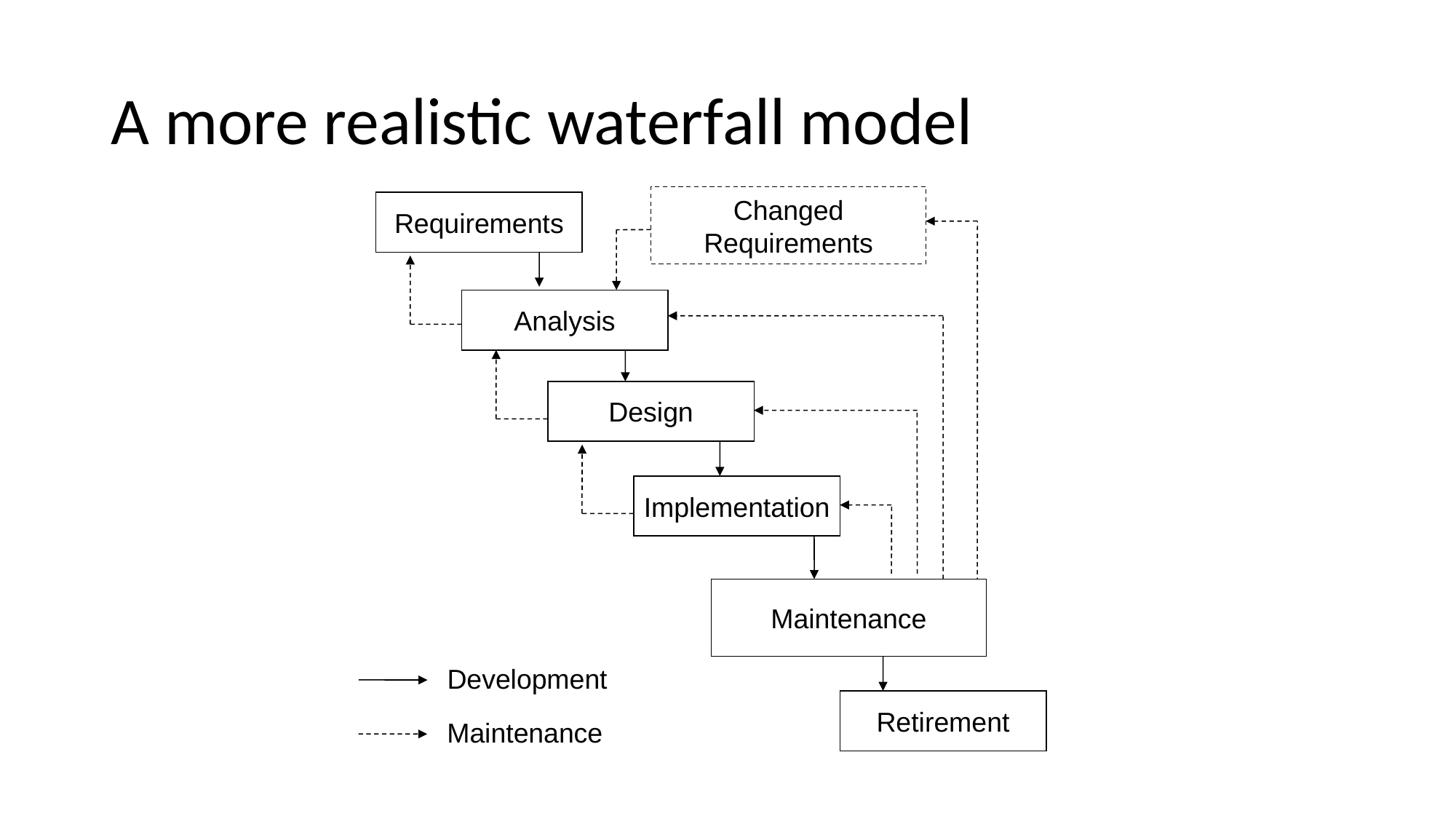

# A more realistic waterfall model
Changed
Requirements
Requirements

Analysis

Design

Implementation

Maintenance
Development

Retirement

Maintenance